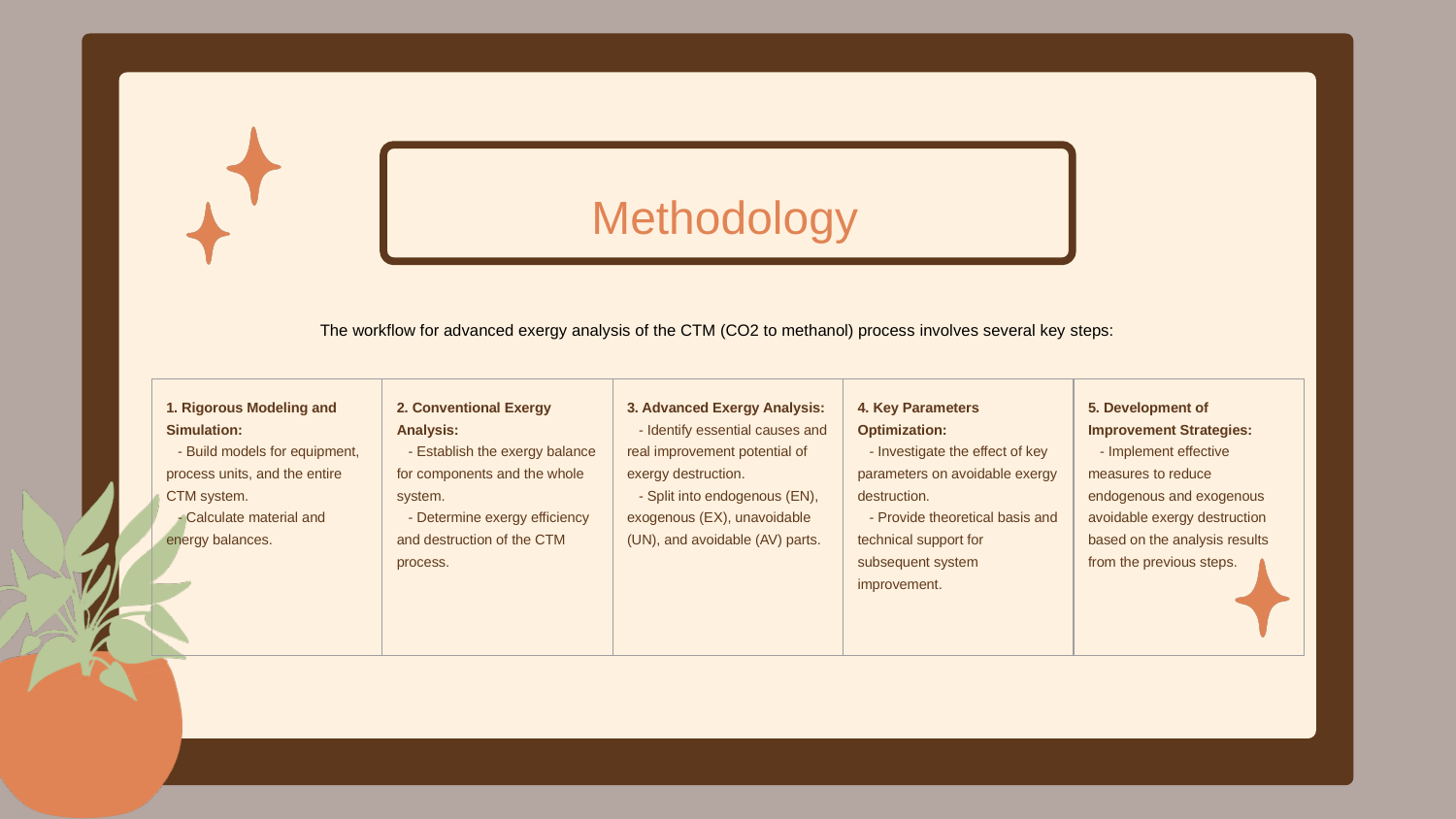

Methodology

The workflow for advanced exergy analysis of the CTM (CO2 to methanol) process involves several key steps:
| 1. Rigorous Modeling and Simulation: - Build models for equipment, process units, and the entire CTM system. - Calculate material and energy balances. | 2. Conventional Exergy Analysis: - Establish the exergy balance for components and the whole system. - Determine exergy efficiency and destruction of the CTM process. | 3. Advanced Exergy Analysis: - Identify essential causes and real improvement potential of exergy destruction. - Split into endogenous (EN), exogenous (EX), unavoidable (UN), and avoidable (AV) parts. | 4. Key Parameters Optimization: - Investigate the effect of key parameters on avoidable exergy destruction. - Provide theoretical basis and technical support for subsequent system improvement. | 5. Development of Improvement Strategies: - Implement effective measures to reduce endogenous and exogenous avoidable exergy destruction based on the analysis results from the previous steps. |
| --- | --- | --- | --- | --- |